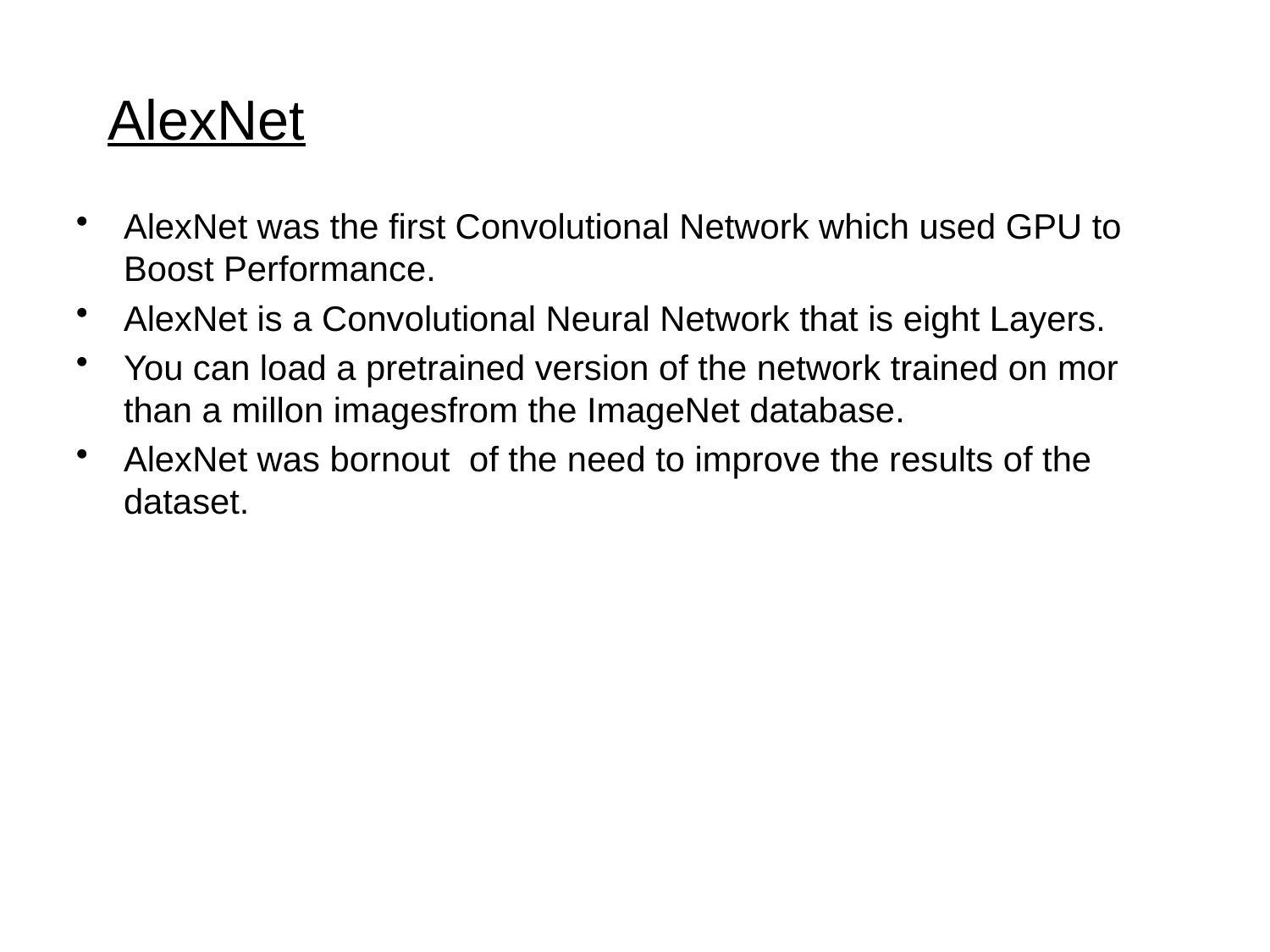

# AlexNet
AlexNet was the first Convolutional Network which used GPU to Boost Performance.
AlexNet is a Convolutional Neural Network that is eight Layers.
You can load a pretrained version of the network trained on mor than a millon imagesfrom the ImageNet database.
AlexNet was bornout  of the need to improve the results of the dataset.